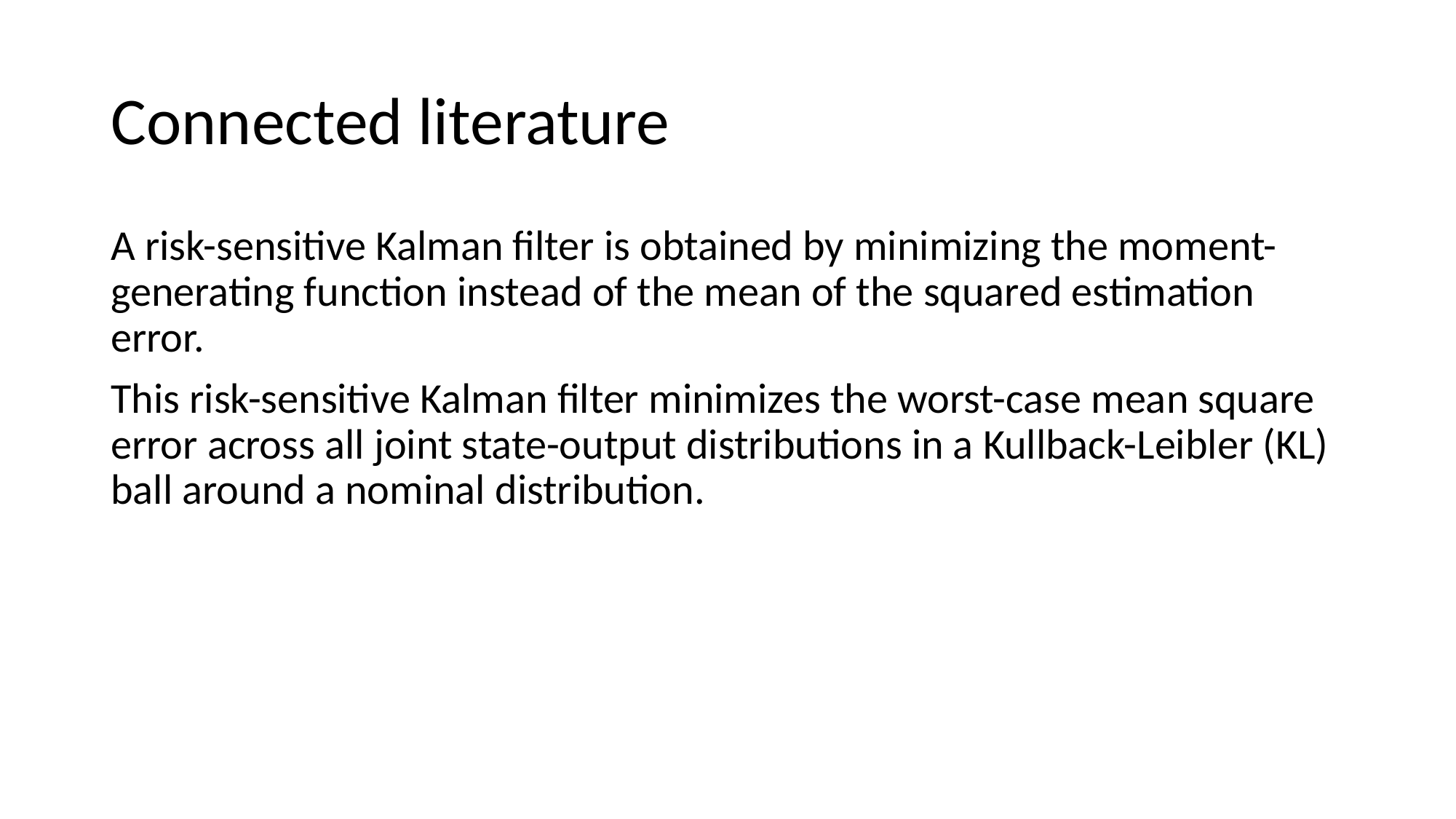

# Connected literature
A risk-sensitive Kalman filter is obtained by minimizing the moment-generating function instead of the mean of the squared estimation error.
This risk-sensitive Kalman filter minimizes the worst-case mean square error across all joint state-output distributions in a Kullback-Leibler (KL) ball around a nominal distribution.